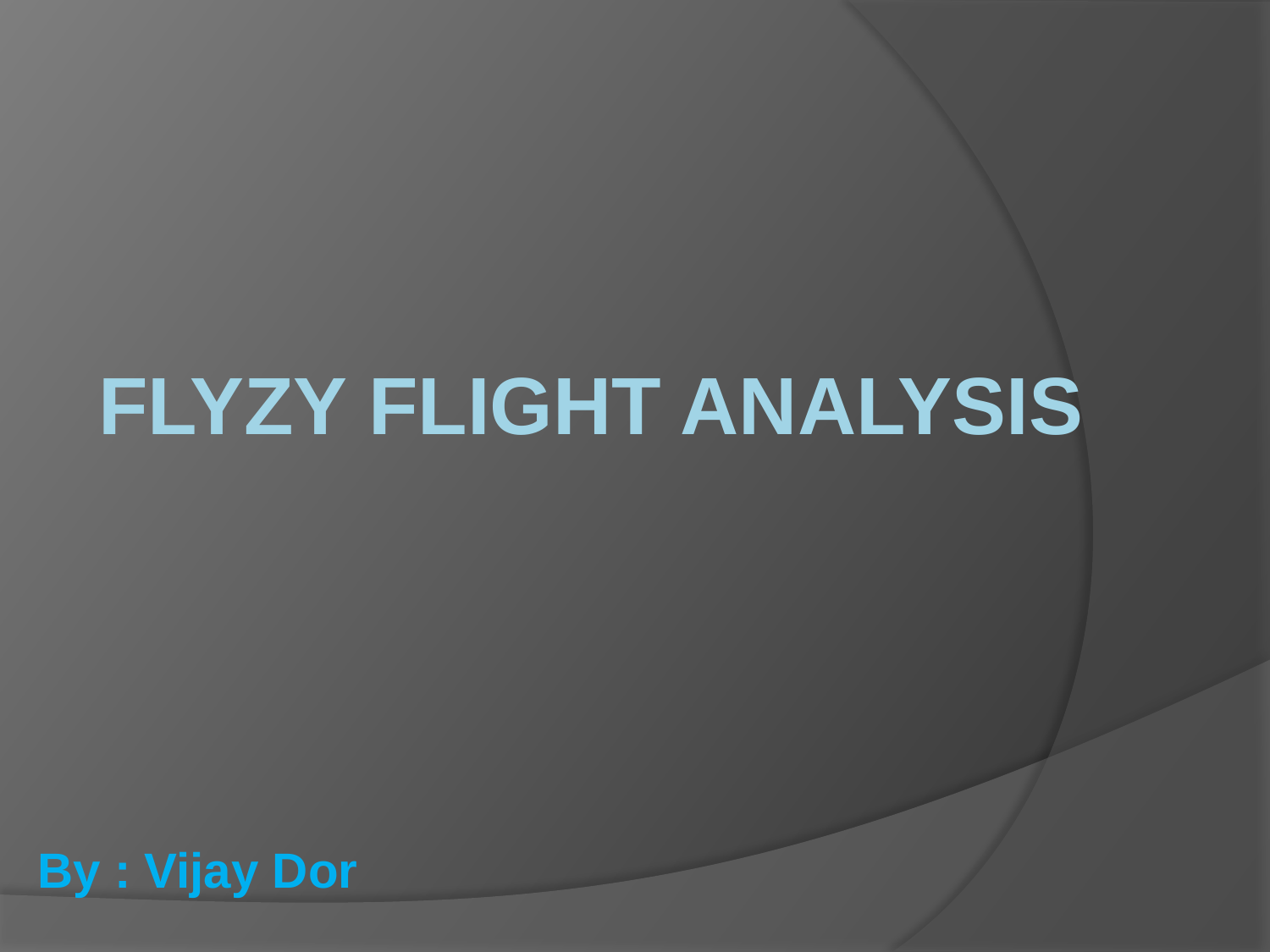

# Flyzy Flight Analysis
By : Vijay Dor